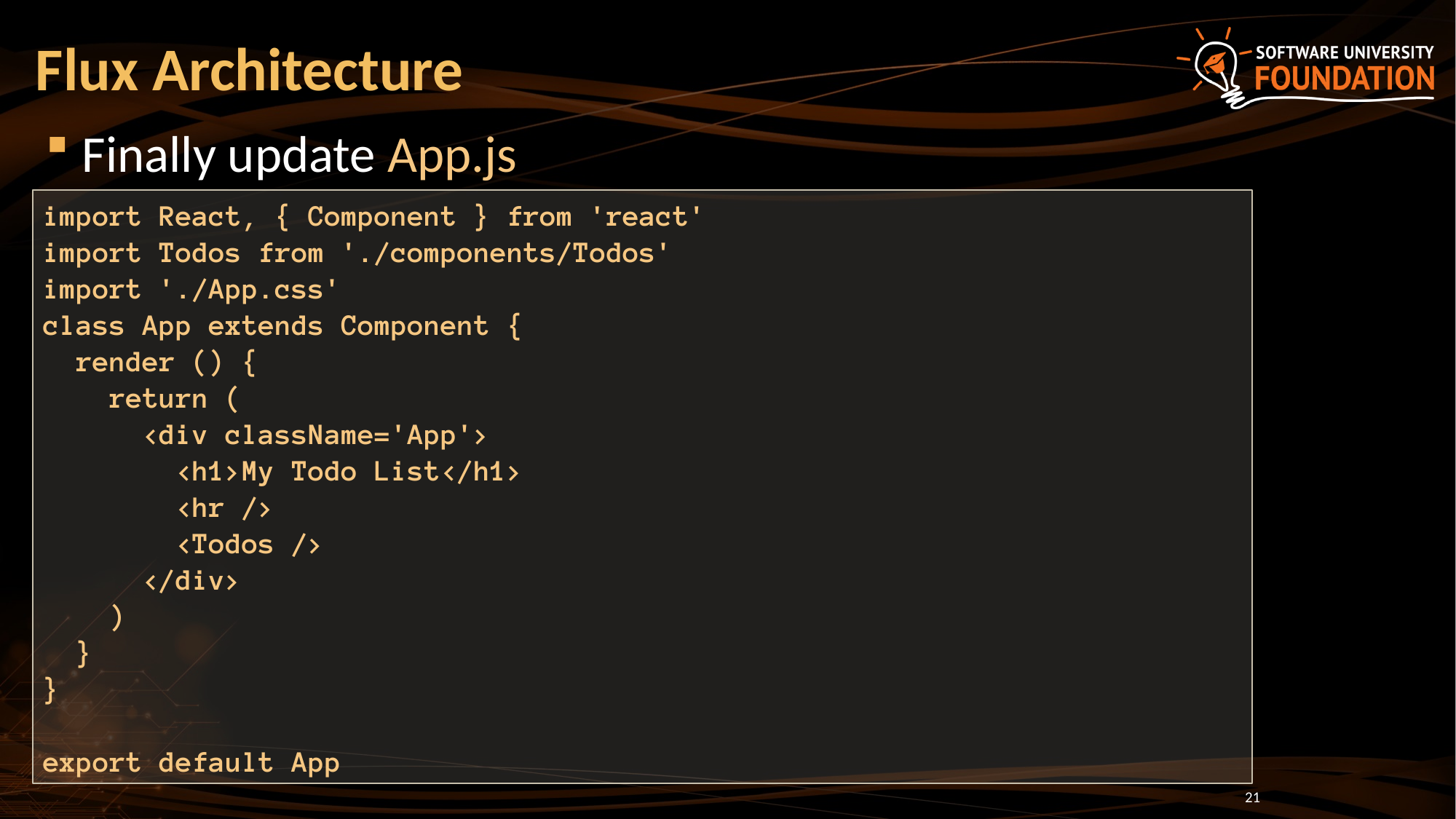

# Flux Architecture
Finally update App.js
import React, { Component } from 'react'
import Todos from './components/Todos'
import './App.css'
class App extends Component {
  render () {
    return (
      <div className='App'>
        <h1>My Todo List</h1>
        <hr />
        <Todos />
      </div>
    )
  }
}

export default App
21